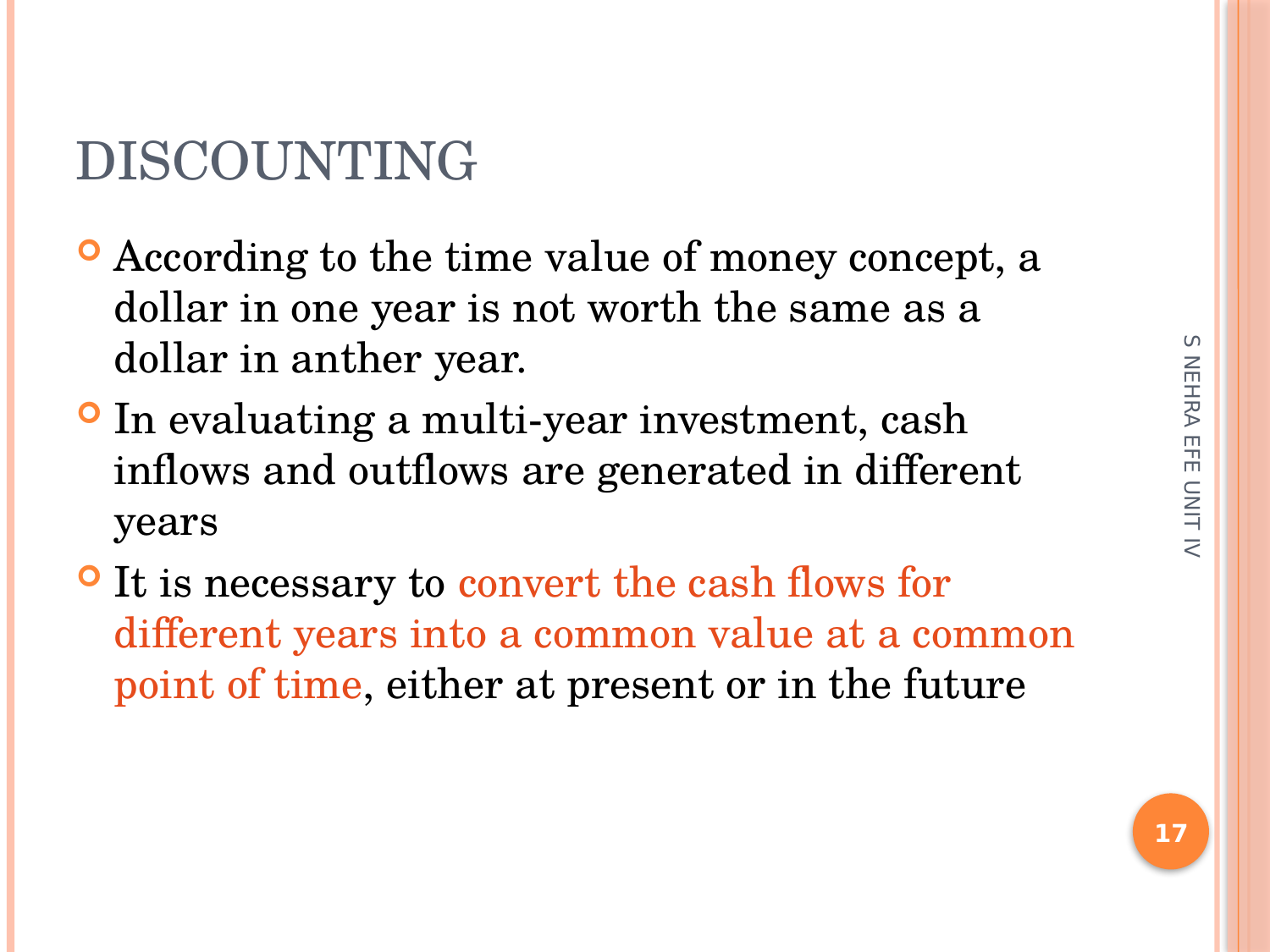

# Discounting
According to the time value of money concept, a dollar in one year is not worth the same as a dollar in anther year.
In evaluating a multi-year investment, cash inflows and outflows are generated in different years
It is necessary to convert the cash flows for different years into a common value at a common point of time, either at present or in the future
S NEHRA EFE UNIT IV
17